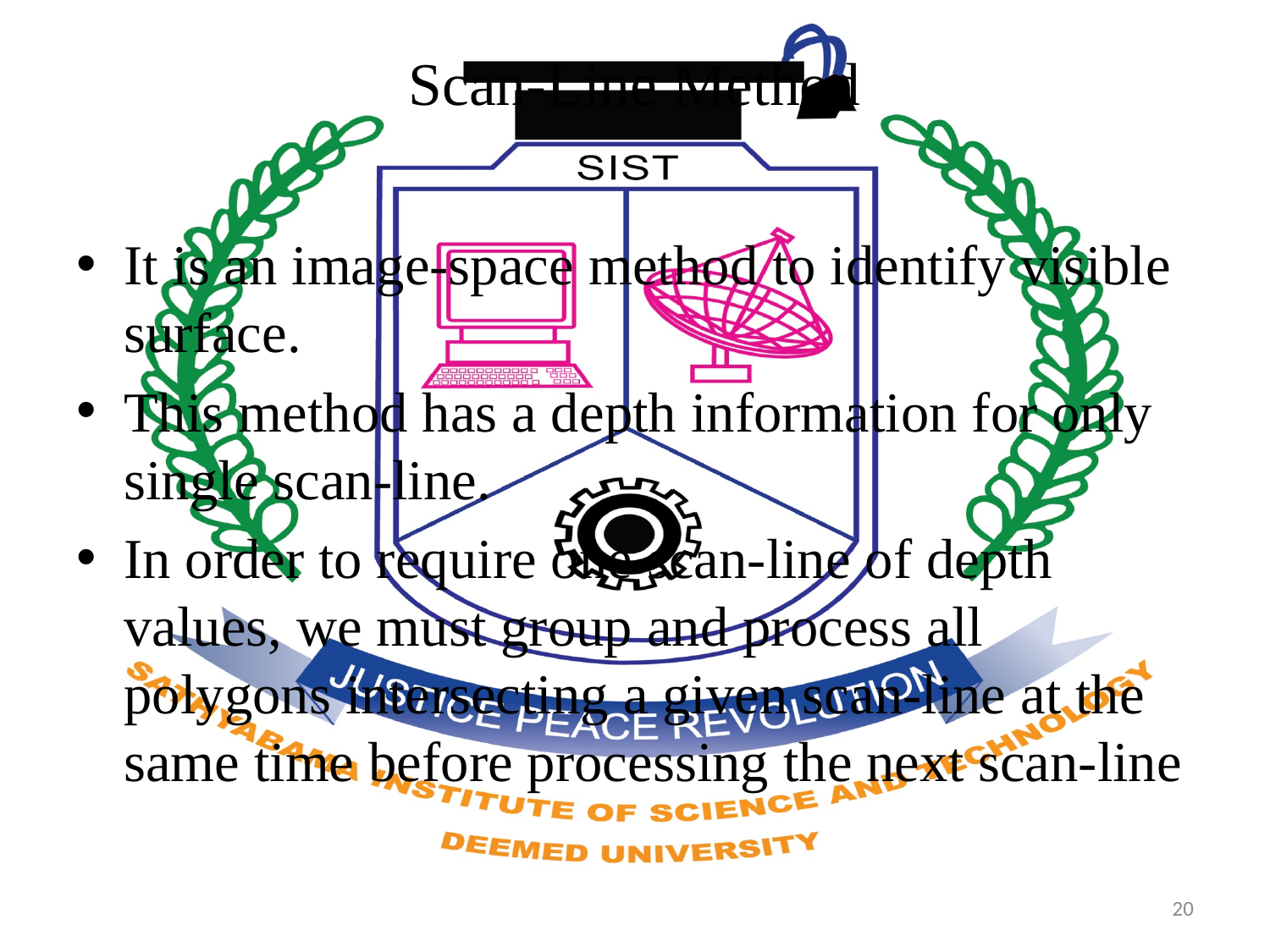

# Scan-Line Method
It is an image-space method to identify visible surface.
This method has a depth information for only single scan-line.
In order to require one scan-line of depth values, we must group and process all polygons intersecting a given scan-line at the same time before processing the next scan-line
20